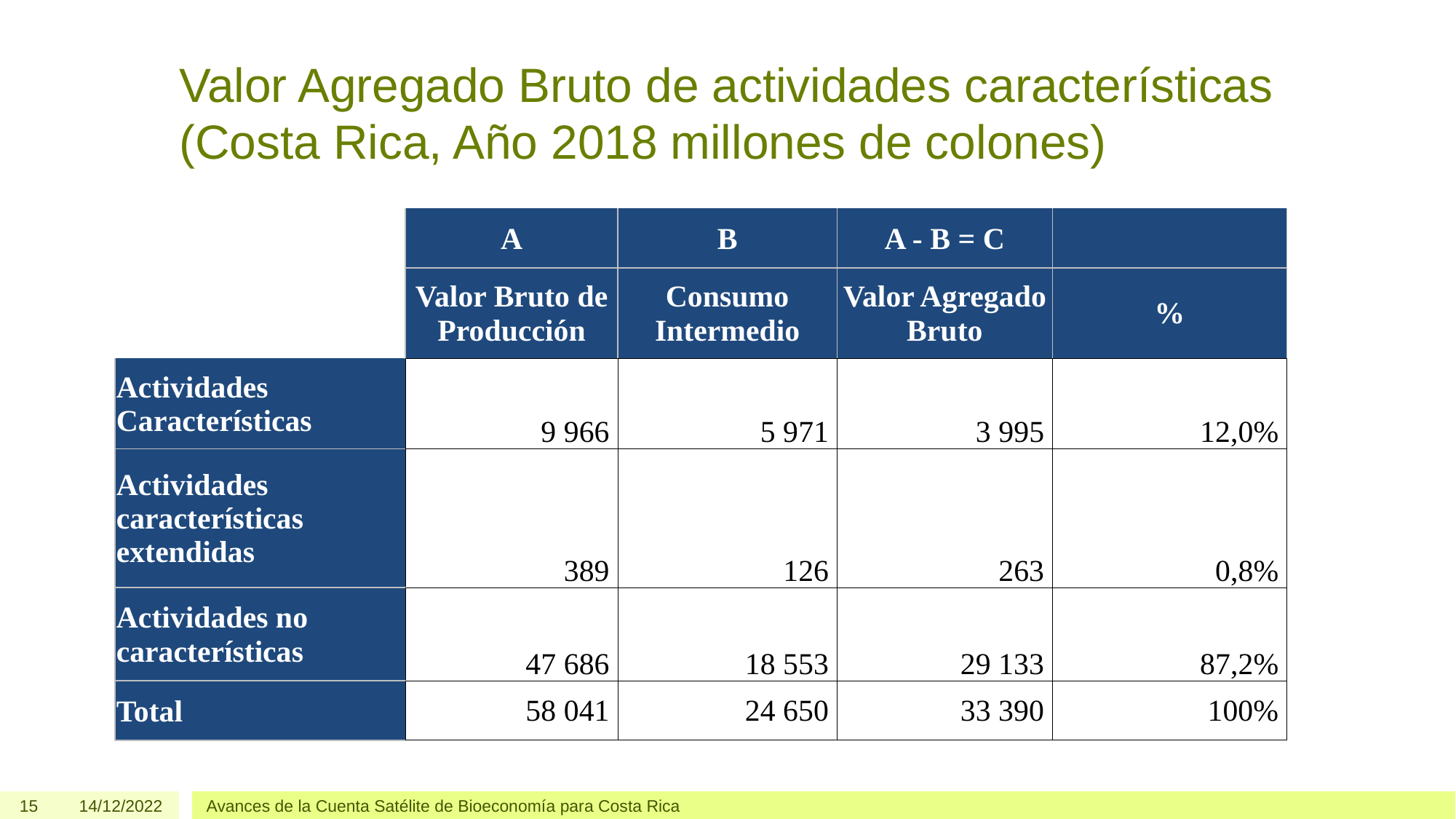

# Valor Agregado Bruto de actividades características (Costa Rica, Año 2018 millones de colones)
|  | A | B | A - B = C |  |
| --- | --- | --- | --- | --- |
|  | Valor Bruto de Producción | Consumo Intermedio | Valor Agregado Bruto | % |
| Actividades Características | 9 966 | 5 971 | 3 995 | 12,0% |
| Actividades características extendidas | 389 | 126 | 263 | 0,8% |
| Actividades no características | 47 686 | 18 553 | 29 133 | 87,2% |
| Total | 58 041 | 24 650 | 33 390 | 100% |
15
14/12/2022
Avances de la Cuenta Satélite de Bioeconomía para Costa Rica